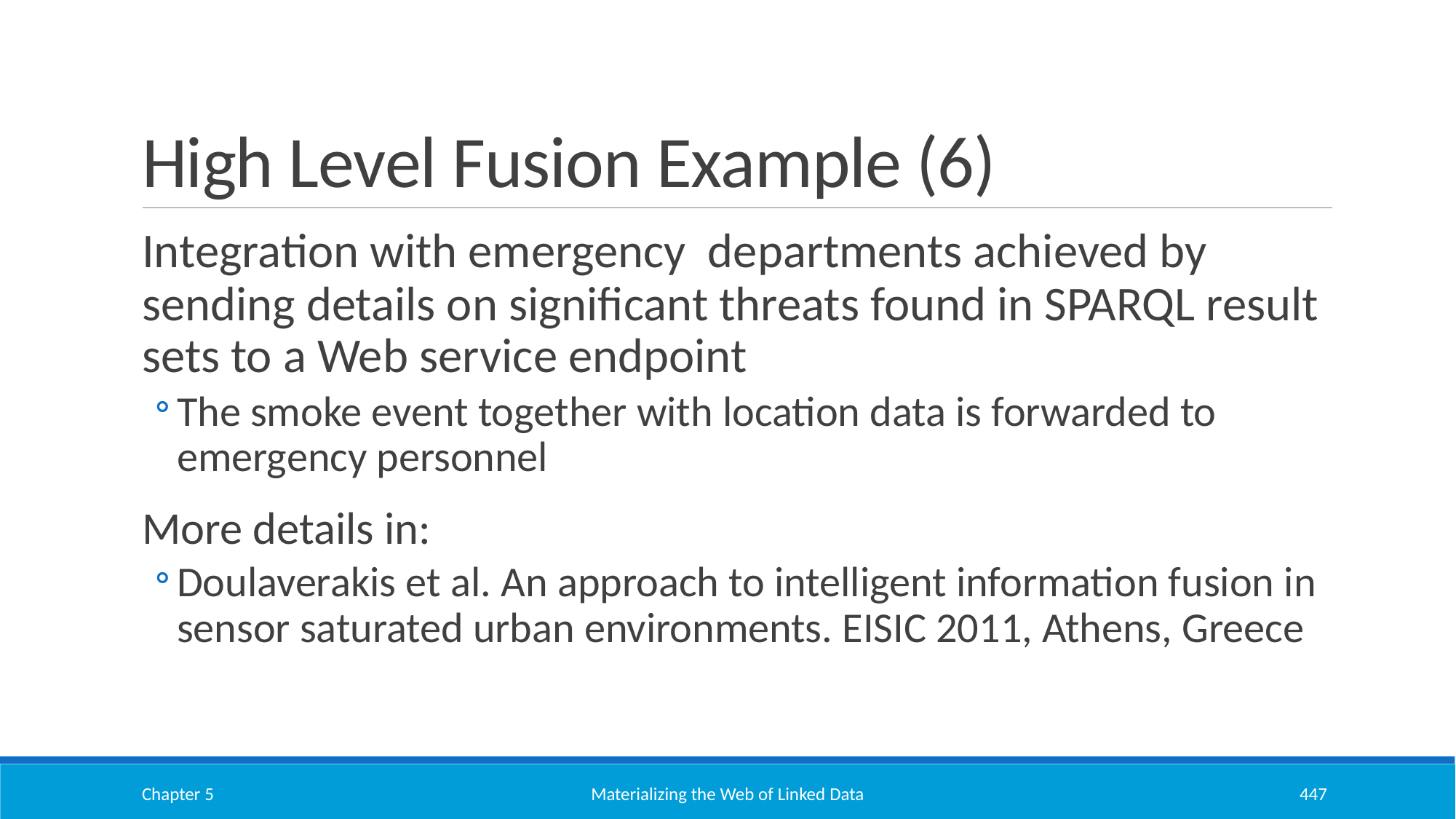

# High Level Fusion Example (6)
Integration with emergency  departments achieved by sending details on significant threats found in SPARQL result sets to a Web service endpoint
The smoke event together with location data is forwarded to emergency personnel
More details in:
Doulaverakis et al. An approach to intelligent information fusion in sensor saturated urban environments. EISIC 2011, Athens, Greece

Chapter 5
Materializing the Web of Linked Data
447